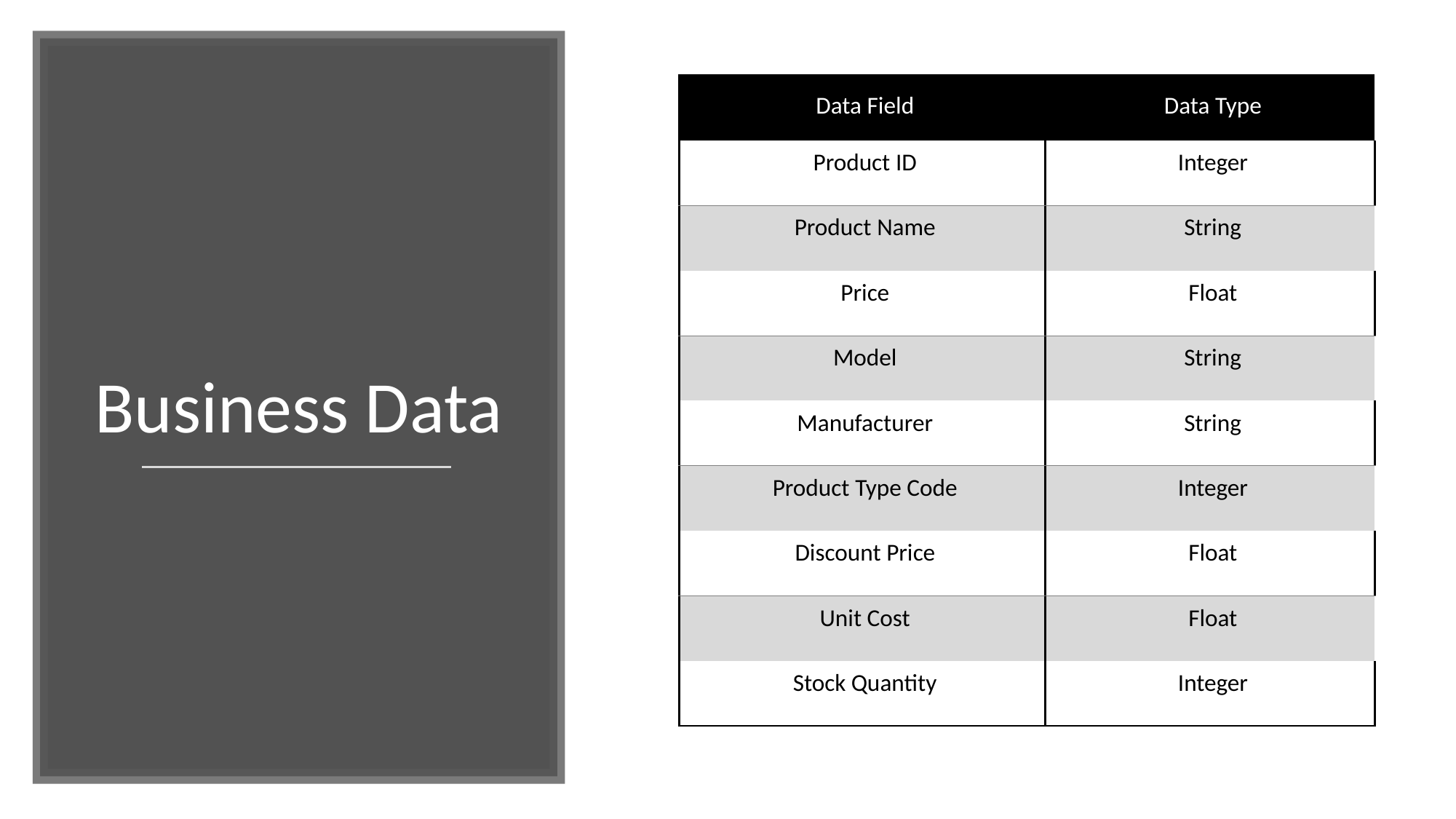

| Data Field | Data Type |
| --- | --- |
| Product ID | Integer |
| Product Name | String |
| Price | Float |
| Model | String |
| Manufacturer | String |
| Product Type Code | Integer |
| Discount Price | Float |
| Unit Cost | Float |
| Stock Quantity | Integer |
# Business Data